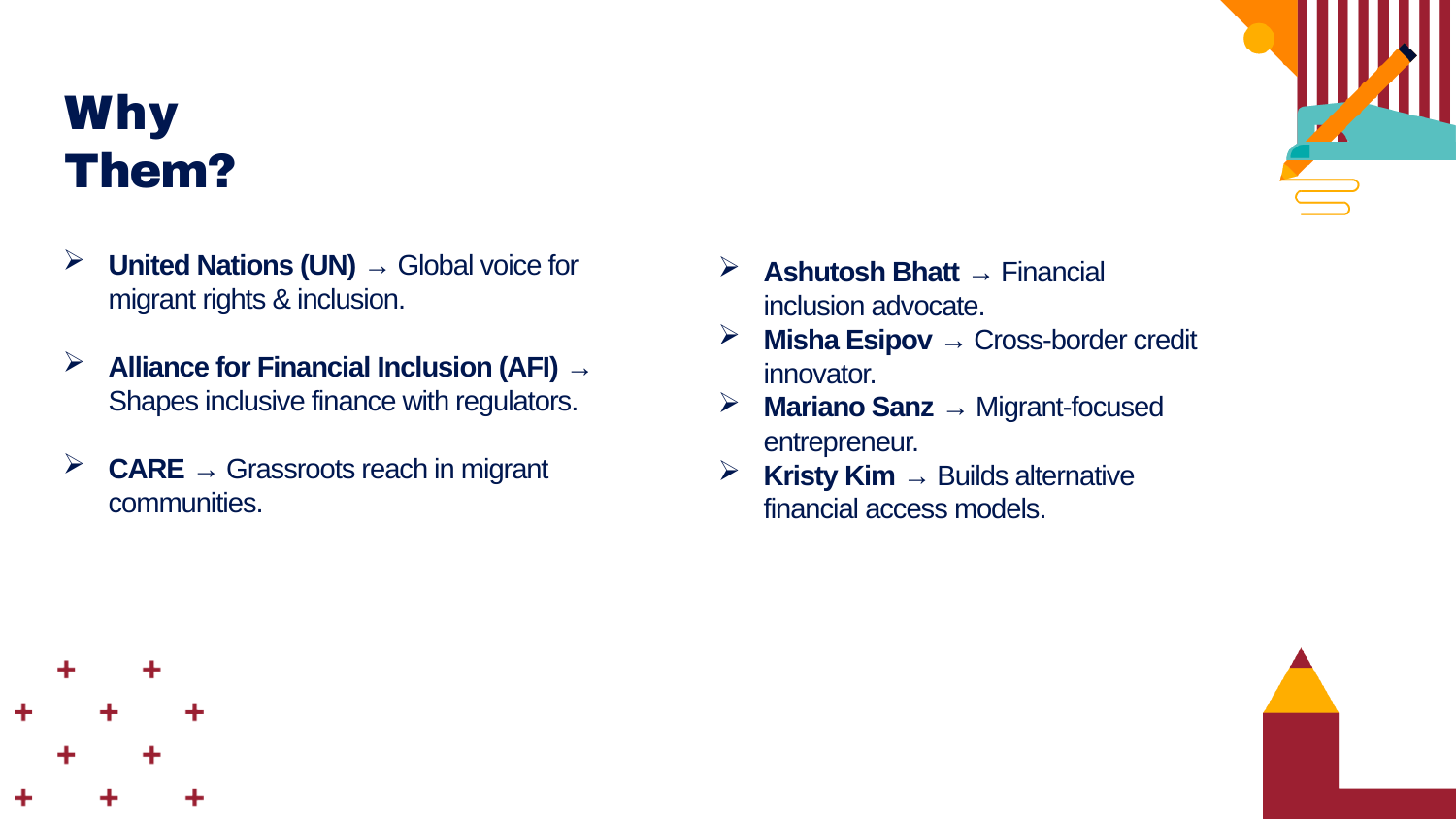

# Why Them?
United Nations (UN) → Global voice for migrant rights & inclusion.

Alliance for Financial Inclusion (AFI) → Shapes inclusive finance with regulators.

CARE → Grassroots reach in migrant communities.
Ashutosh Bhatt → Financial inclusion advocate.
Misha Esipov → Cross-border credit innovator.
Mariano Sanz → Migrant-focused entrepreneur.
Kristy Kim → Builds alternative financial access models.